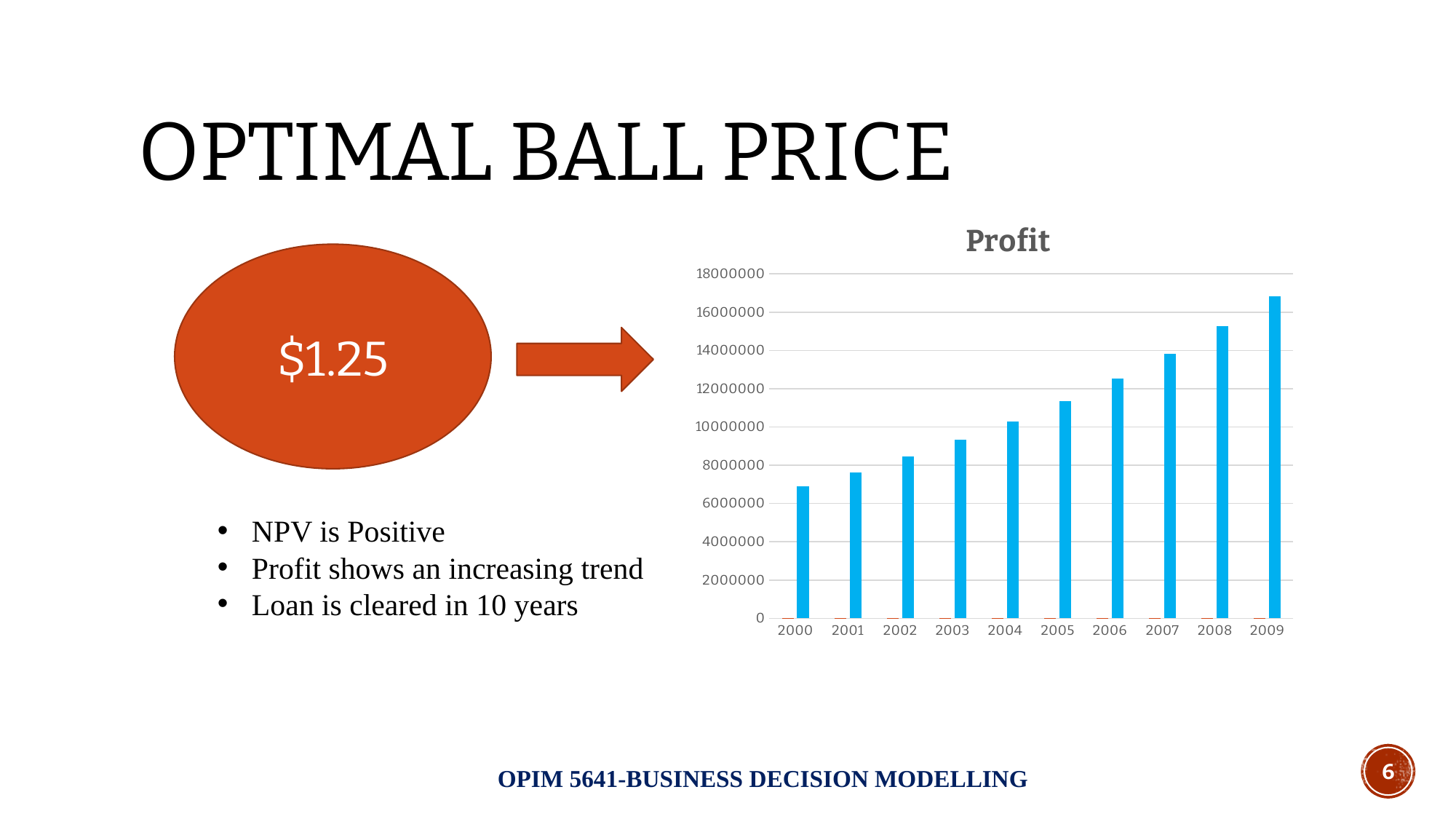

# OPTIMAL Ball Price

### Chart: Profit

| Category |  |  |
|---|---|---|
| 2000 | 2000.0 | 6905048.017032055 |
| 2001 | 2001.0 | 7635552.818735262 |
| 2002 | 2002.0 | 8439108.100608788 |
| 2003 | 2003.0 | 9323018.910669666 |
| 2004 | 2004.0 | 10295320.801736634 |
| 2005 | 2005.0 | 11364852.881910298 |
| 2006 | 2006.0 | 12541338.170101326 |
| 2007 | 2007.0 | 13835471.987111459 |
| 2008 | 2008.0 | 15259019.185822602 |
| 2009 | 2009.0 | 16824921.104404863 |
$1.25

NPV is Positive
Profit shows an increasing trend
Loan is cleared in 10 years
6
OPIM 5641-BUSINESS DECISION MODELLING